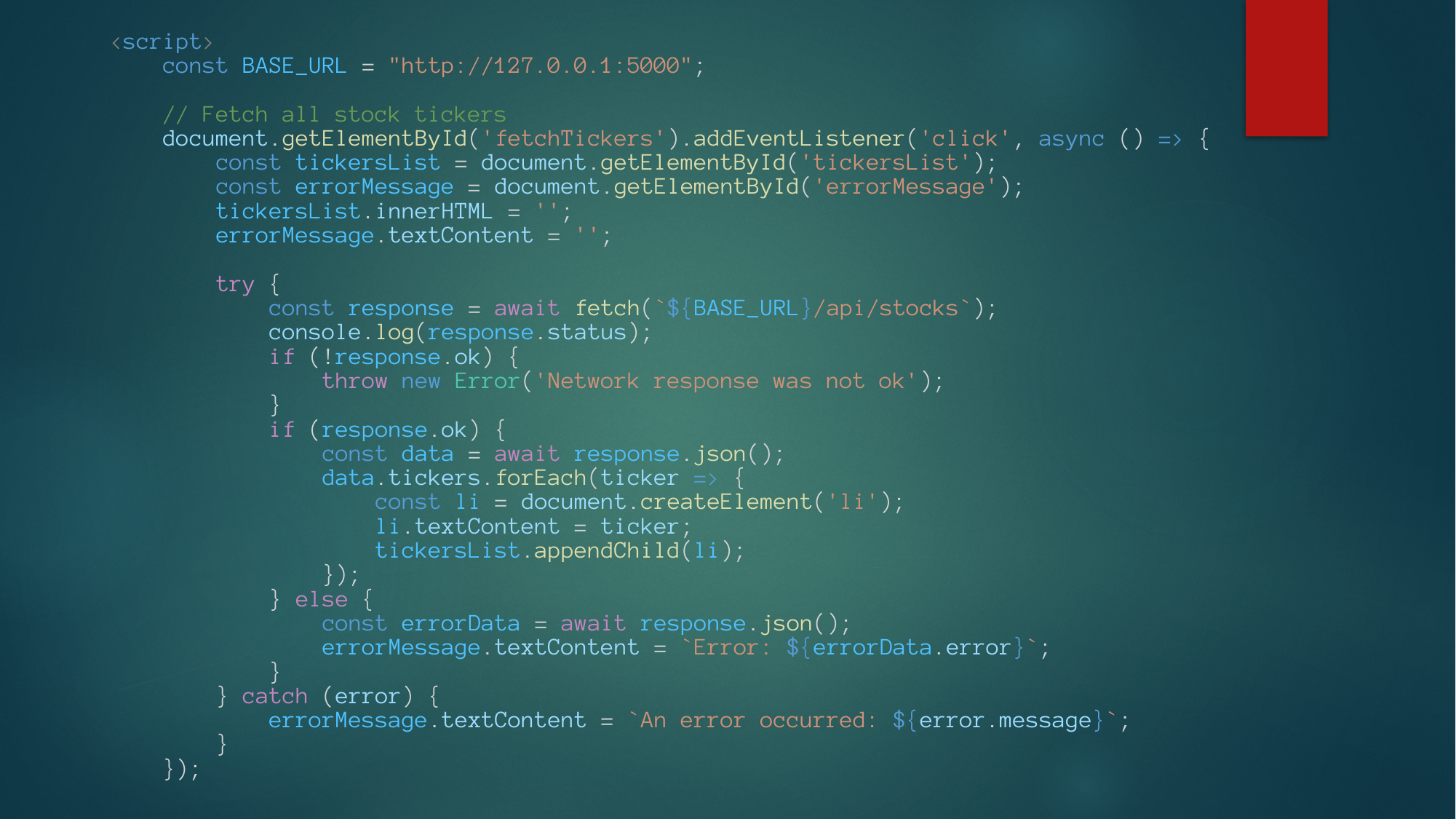

<script>
        const BASE_URL = "http://127.0.0.1:5000";
        // Fetch all stock tickers
        document.getElementById('fetchTickers').addEventListener('click', async () => {
            const tickersList = document.getElementById('tickersList');
            const errorMessage = document.getElementById('errorMessage');
            tickersList.innerHTML = '';
            errorMessage.textContent = '';
            try {
                const response = await fetch(`${BASE_URL}/api/stocks`);
                console.log(response.status);
                if (!response.ok) {
                    throw new Error('Network response was not ok');
                }
                if (response.ok) {
                    const data = await response.json();
                    data.tickers.forEach(ticker => {
                        const li = document.createElement('li');
                        li.textContent = ticker;
                        tickersList.appendChild(li);
                    });
                } else {
                    const errorData = await response.json();
                    errorMessage.textContent = `Error: ${errorData.error}`;
                }
            } catch (error) {
                errorMessage.textContent = `An error occurred: ${error.message}`;
            }
        });